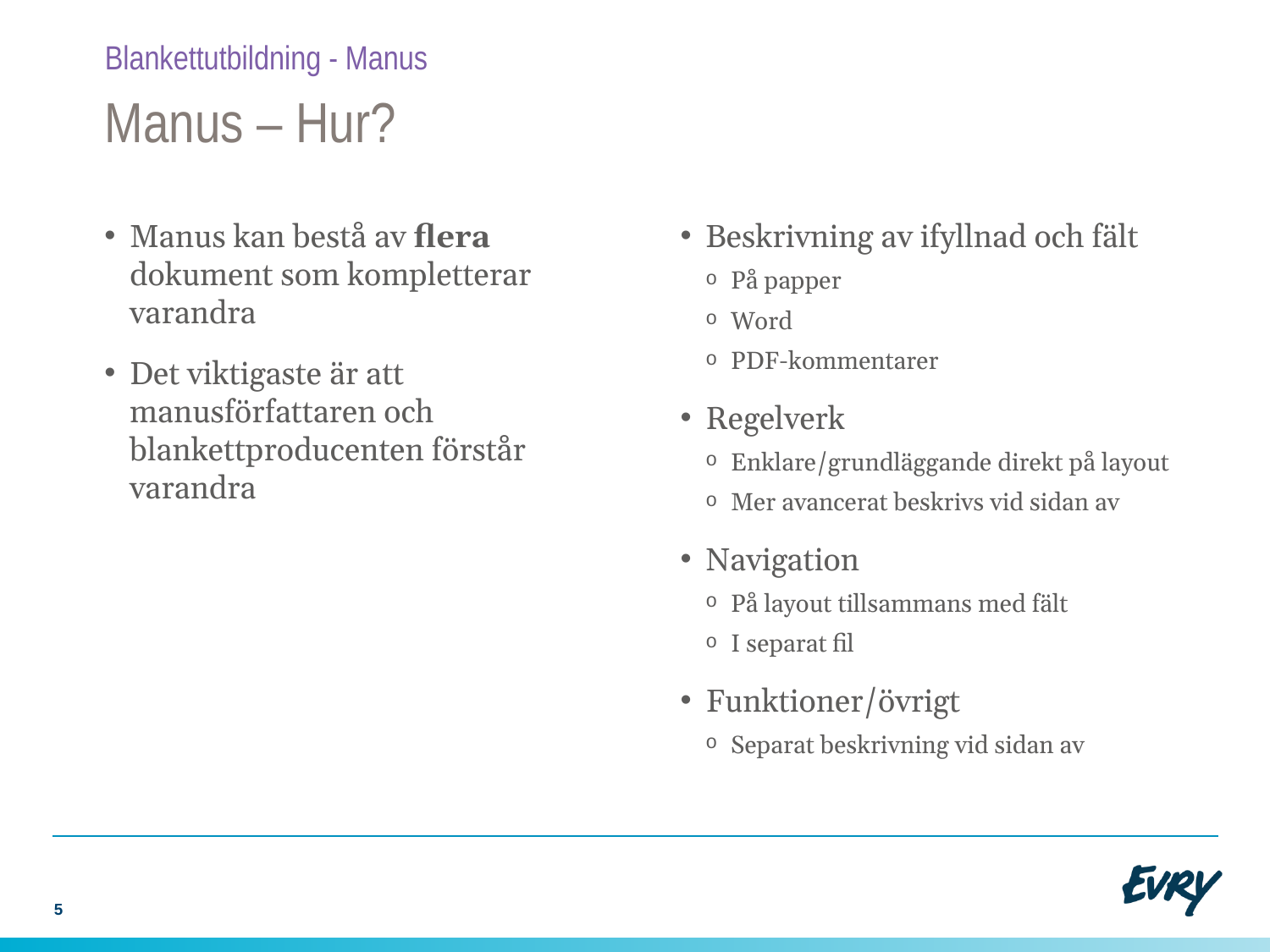

Blankettutbildning - Manus
# Manus – Hur?
Manus kan bestå av flera dokument som kompletterar varandra
Det viktigaste är att manusförfattaren och blankettproducenten förstår varandra
Beskrivning av ifyllnad och fält
På papper
Word
PDF-kommentarer
Regelverk
Enklare/grundläggande direkt på layout
Mer avancerat beskrivs vid sidan av
Navigation
På layout tillsammans med fält
I separat fil
Funktioner/övrigt
Separat beskrivning vid sidan av

5